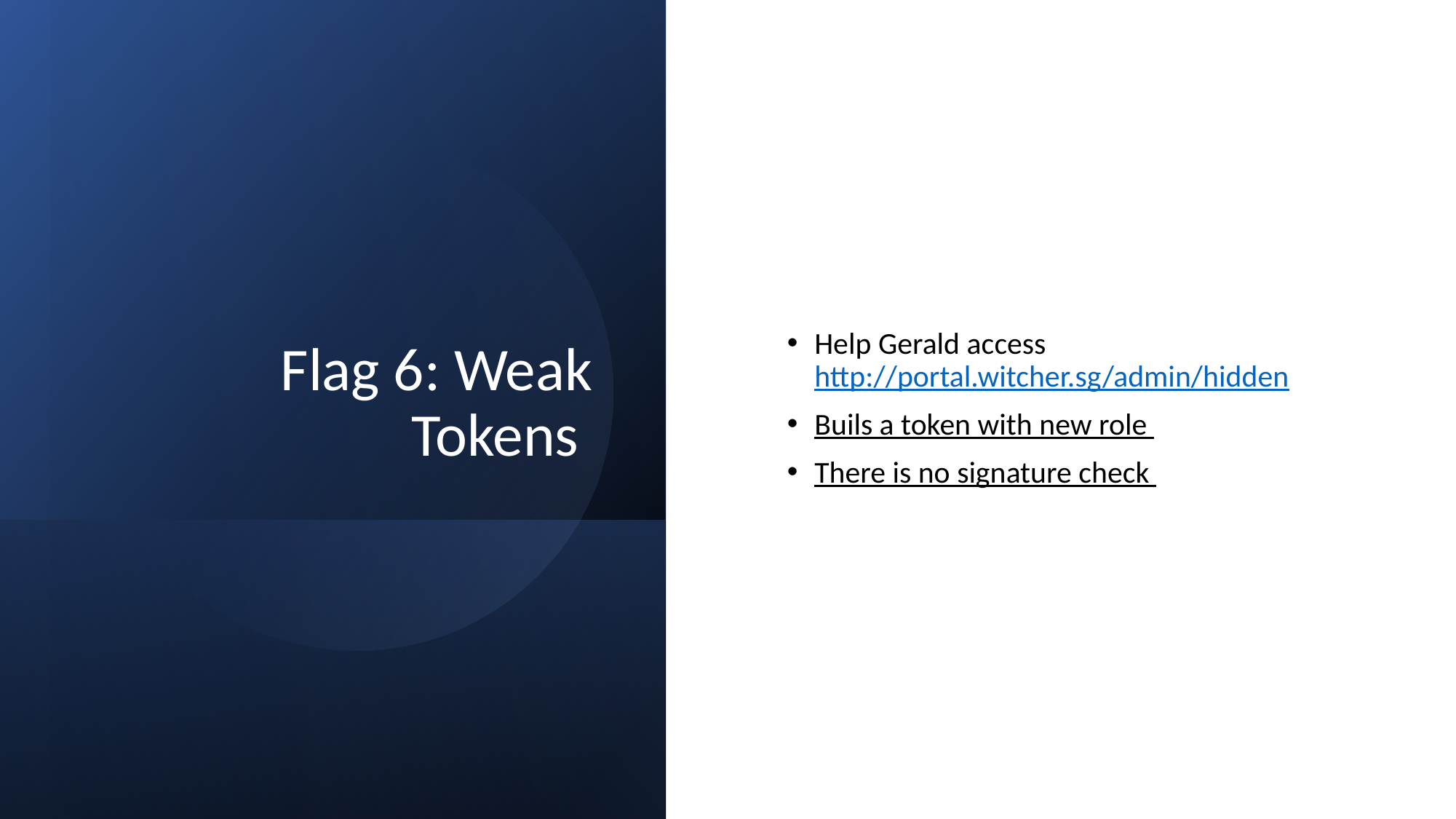

# Flag 6: Weak Tokens

Help Gerald access  http://portal.witcher.sg/admin/hidden
Buils a token with new role
There is no signature check